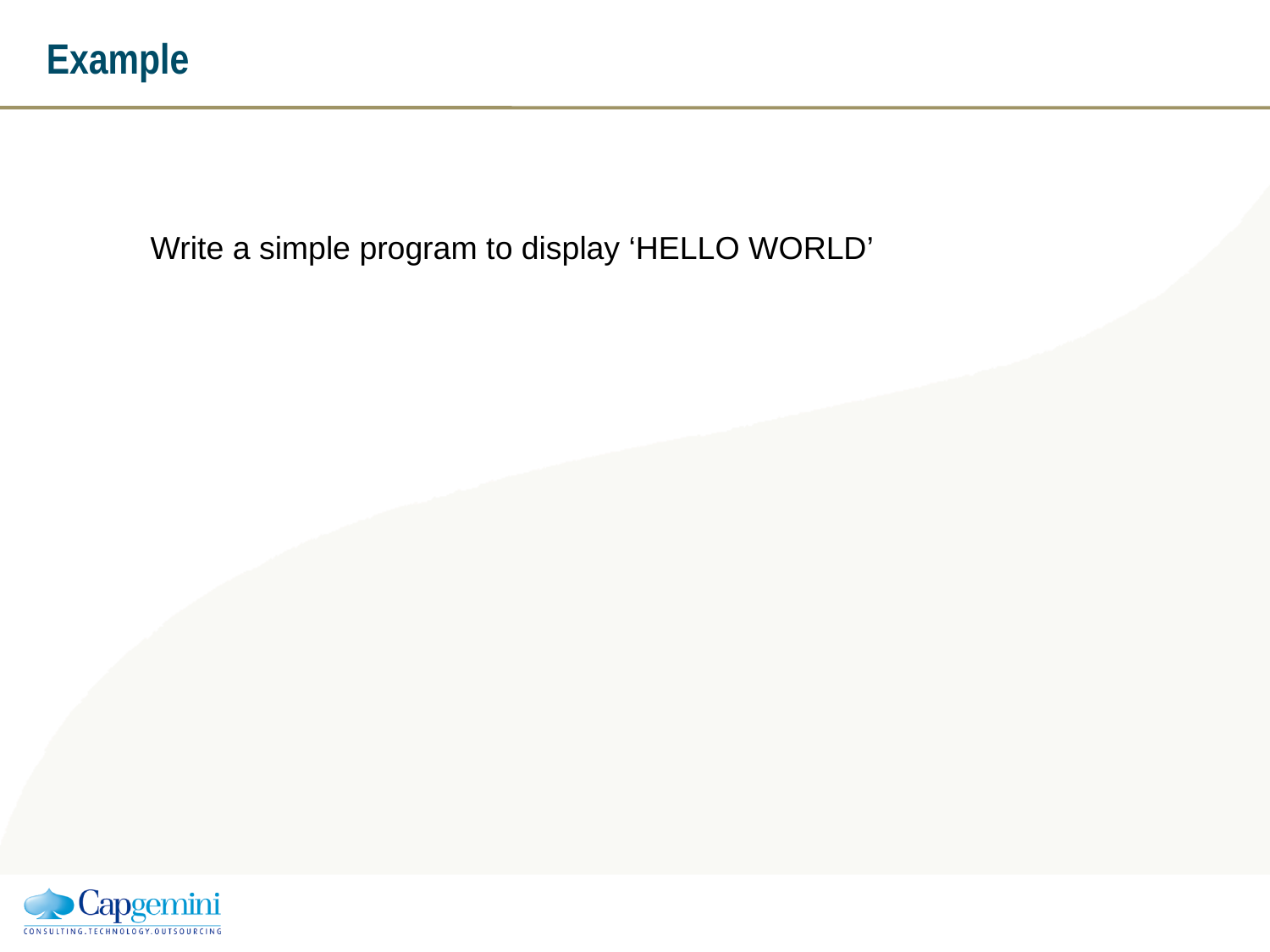

# Example
Write a simple program to display ‘HELLO WORLD’